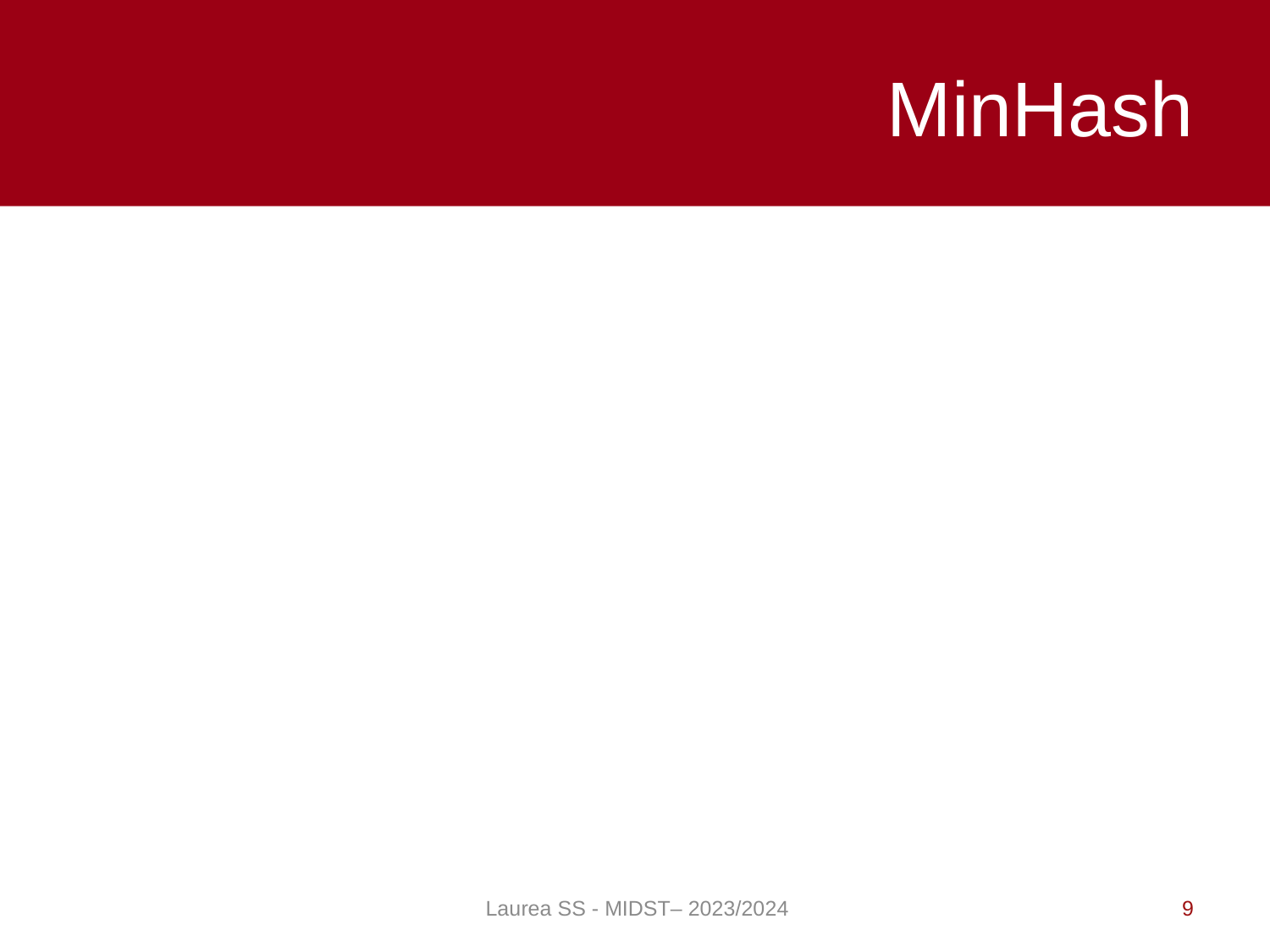

# MinHash

Laurea SS - MIDST– 2023/2024
9